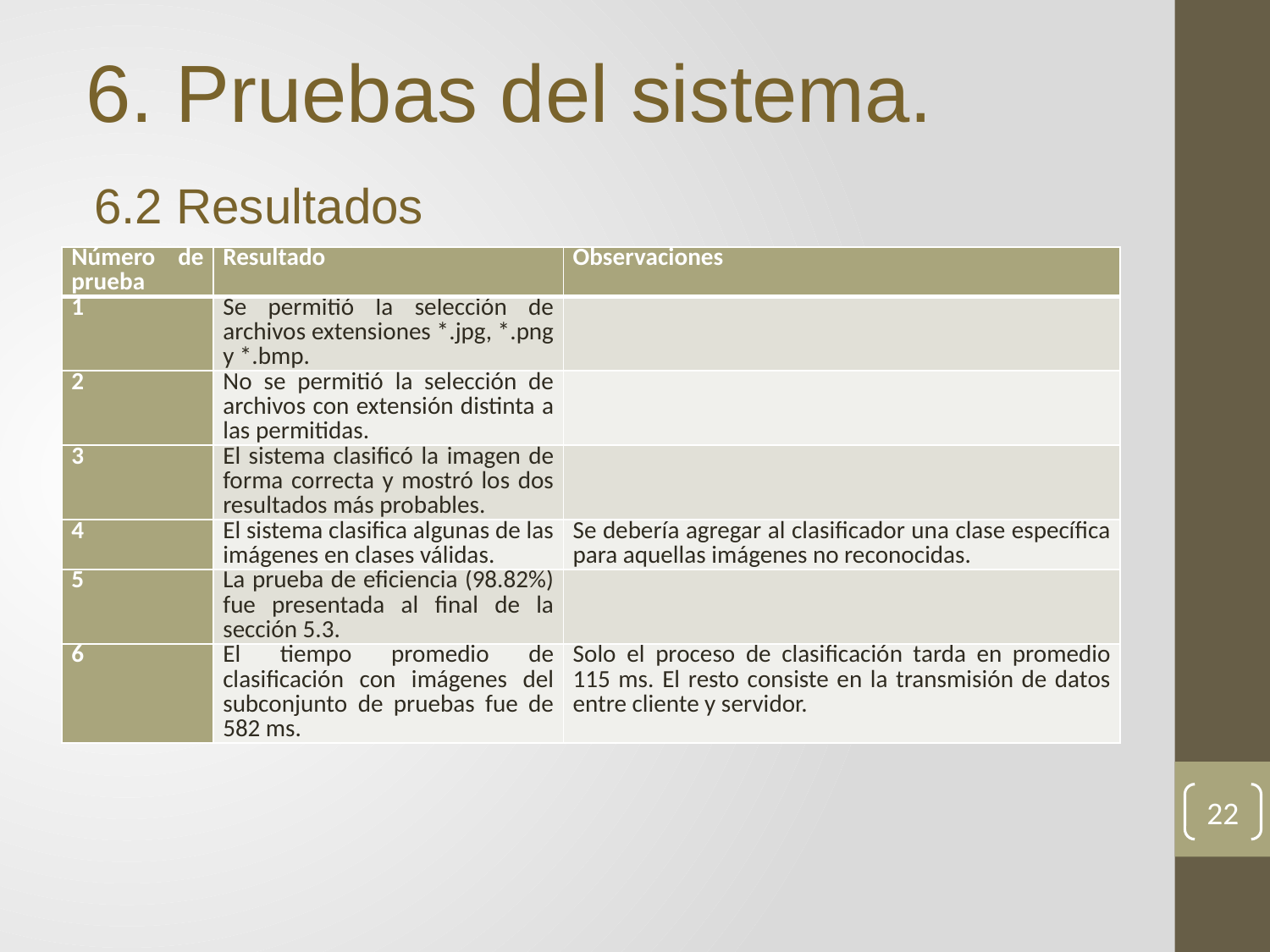

6. Pruebas del sistema.
6.2 Resultados
| Número de prueba | Resultado | Observaciones |
| --- | --- | --- |
| 1 | Se permitió la selección de archivos extensiones \*.jpg, \*.png y \*.bmp. |  |
| 2 | No se permitió la selección de archivos con extensión distinta a las permitidas. |  |
| 3 | El sistema clasificó la imagen de forma correcta y mostró los dos resultados más probables. |  |
| 4 | El sistema clasifica algunas de las imágenes en clases válidas. | Se debería agregar al clasificador una clase específica para aquellas imágenes no reconocidas. |
| 5 | La prueba de eficiencia (98.82%) fue presentada al final de la sección 5.3. |  |
| 6 | El tiempo promedio de clasificación con imágenes del subconjunto de pruebas fue de 582 ms. | Solo el proceso de clasificación tarda en promedio 115 ms. El resto consiste en la transmisión de datos entre cliente y servidor. |
22